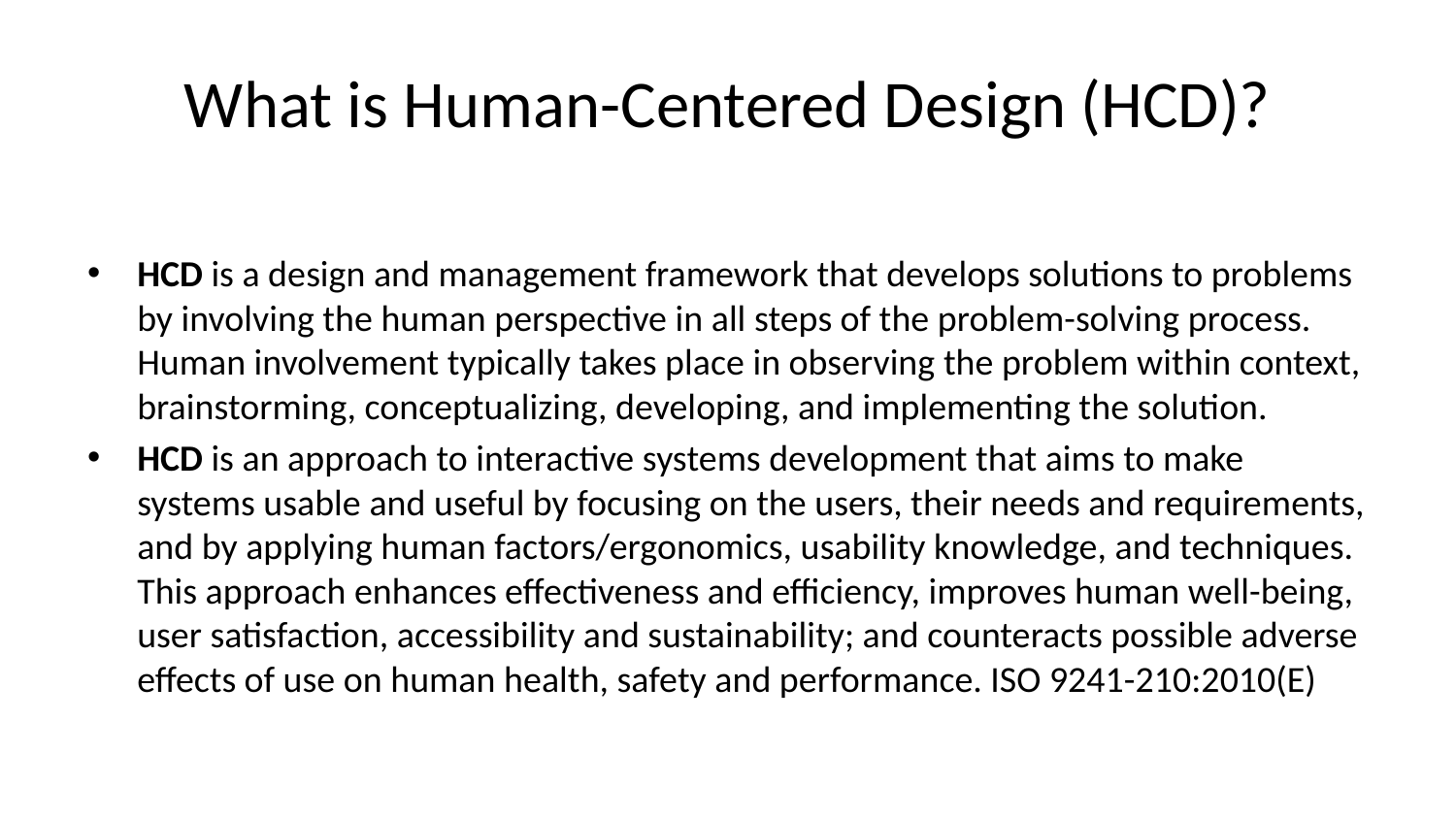

# What is Human-Centered Design (HCD)?

HCD is a design and management framework that develops solutions to problems by involving the human perspective in all steps of the problem-solving process. Human involvement typically takes place in observing the problem within context, brainstorming, conceptualizing, developing, and implementing the solution.
HCD is an approach to interactive systems development that aims to make systems usable and useful by focusing on the users, their needs and requirements, and by applying human factors/ergonomics, usability knowledge, and techniques. This approach enhances effectiveness and efficiency, improves human well-being, user satisfaction, accessibility and sustainability; and counteracts possible adverse effects of use on human health, safety and performance. ISO 9241-210:2010(E)